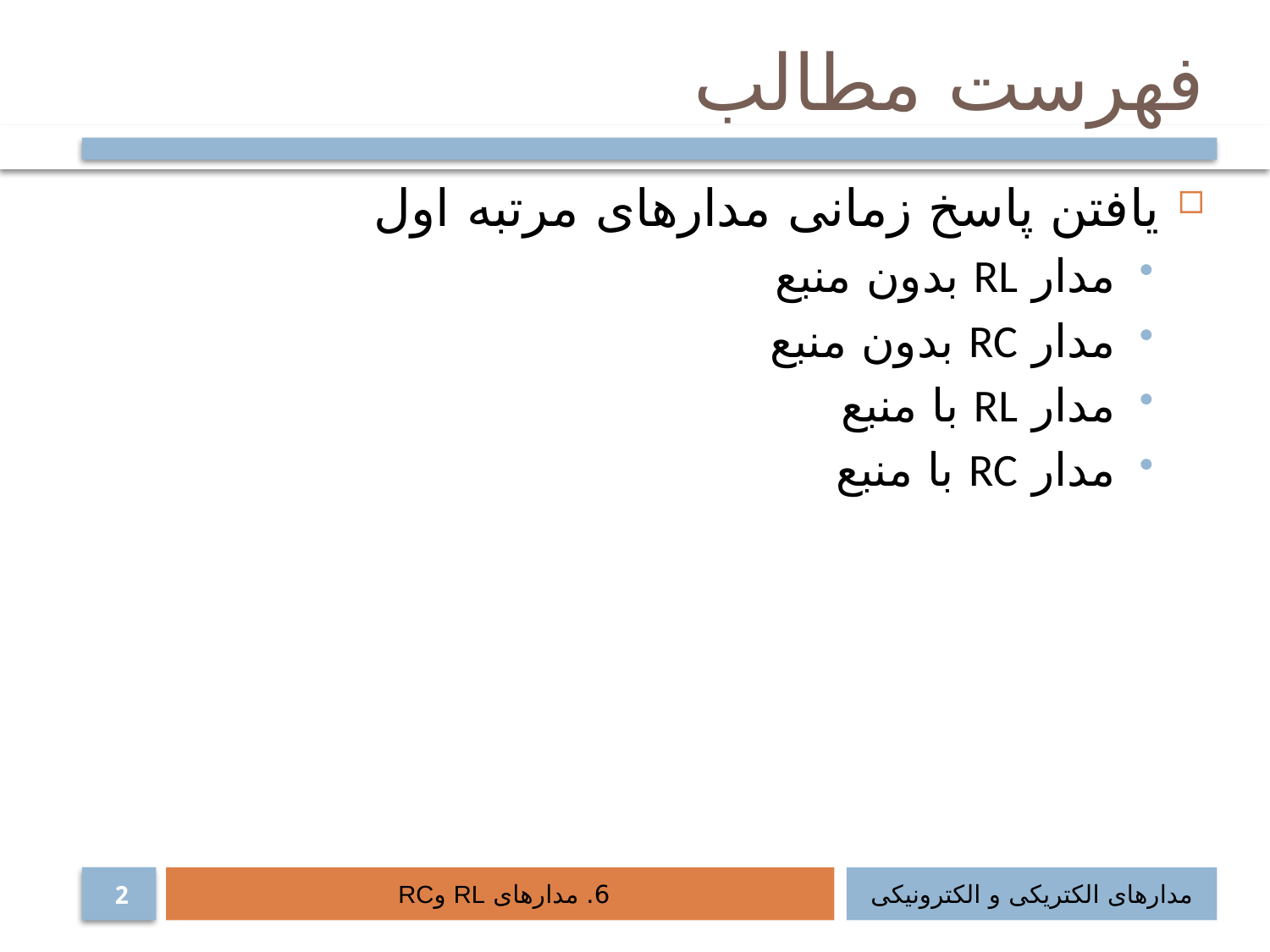

# فهرست مطالب
یافتن پاسخ زمانی مدارهای مرتبه اول
مدار RL بدون منبع
مدار RC بدون منبع
مدار RL با منبع
مدار RC با منبع

6. مدارهای RL وRC
مدارهای الکتریکی و الکترونیکی
2